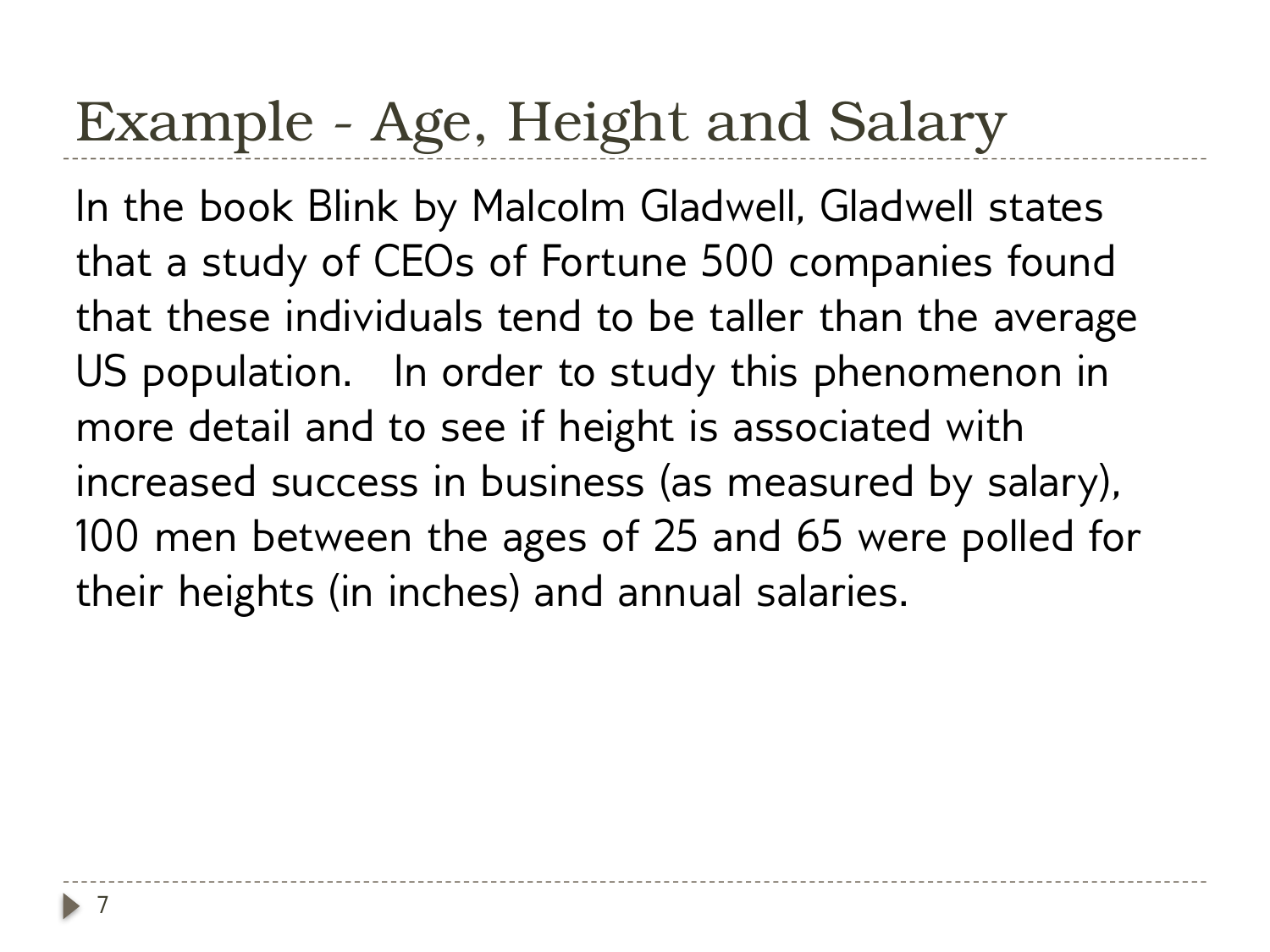

# Example - Age, Height and Salary
In the book Blink by Malcolm Gladwell, Gladwell states that a study of CEOs of Fortune 500 companies found that these individuals tend to be taller than the average US population.   In order to study this phenomenon in more detail and to see if height is associated with increased success in business (as measured by salary), 100 men between the ages of 25 and 65 were polled for their heights (in inches) and annual salaries.

7